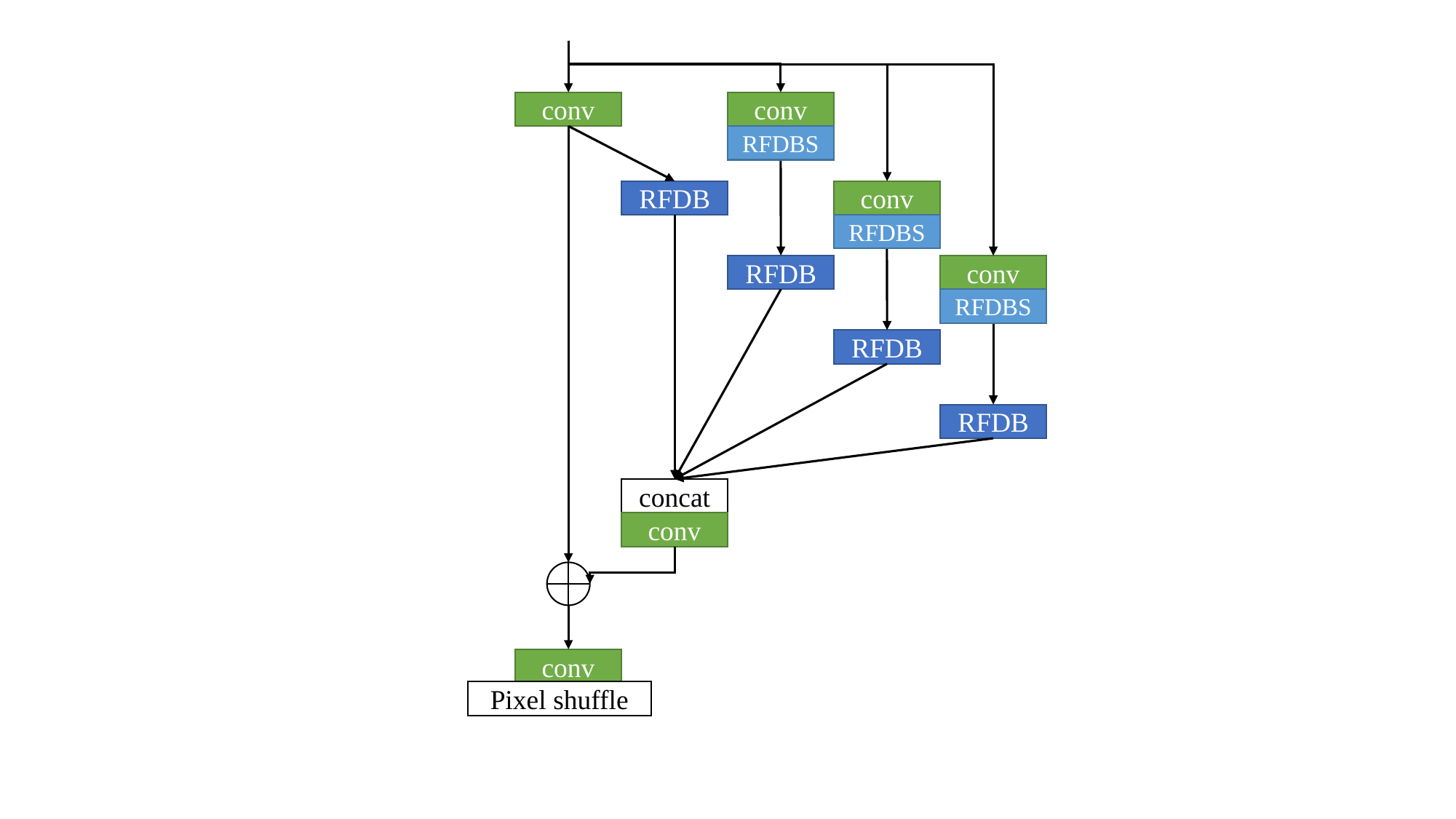

conv
conv
RFDBS
conv
RFDB
RFDBS
conv
RFDB
RFDBS
RFDB
RFDB
concat
conv

conv
Pixel shuffle